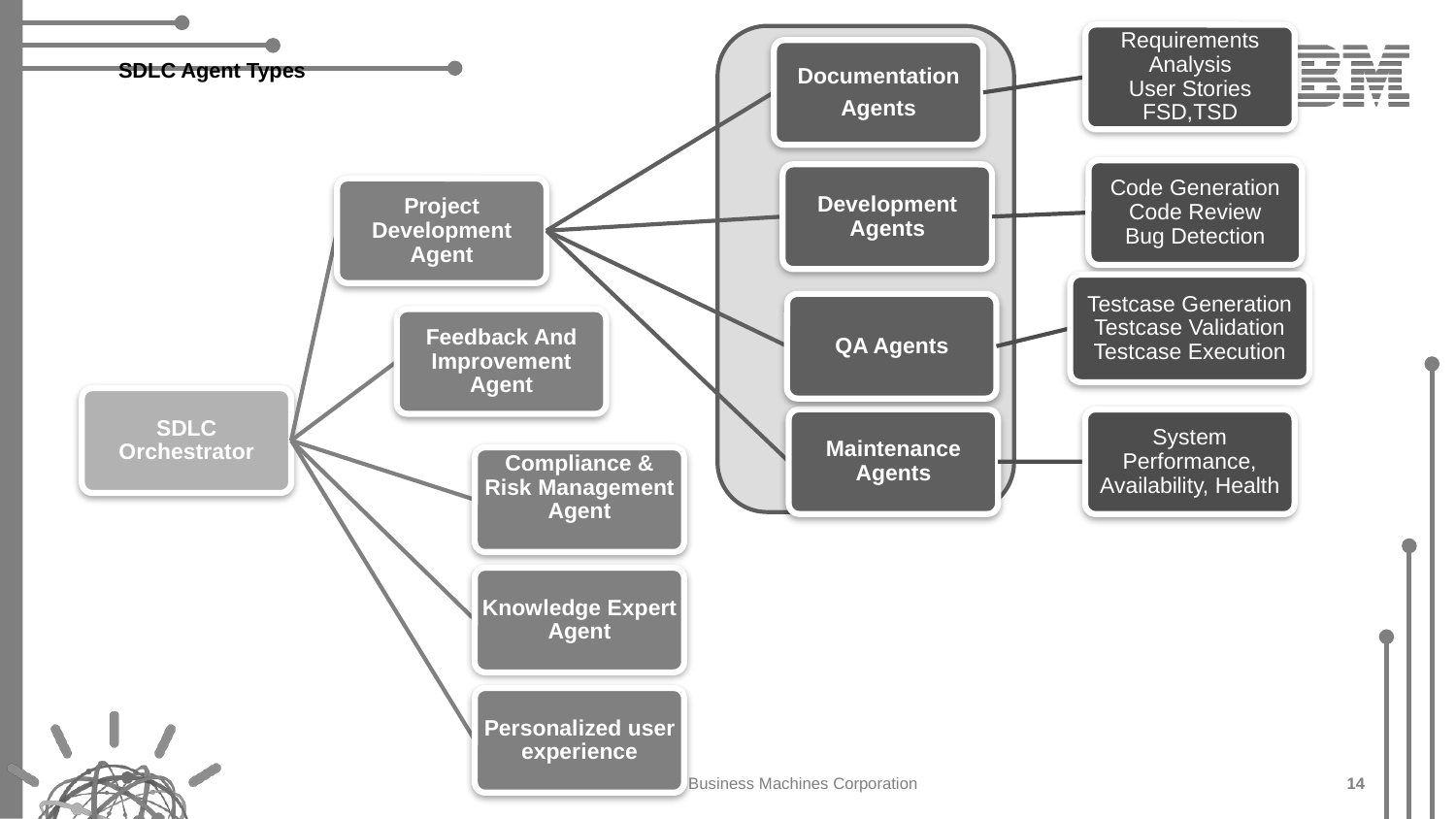

Requirements Analysis
User Stories
FSD,TSD

Documentation
Agents

Code Generation
Code Review
Bug Detection

Development Agents

Project Development Agent

Testcase Generation
Testcase Validation
Testcase Execution

QA Agents

Feedback And Improvement Agent

SDLC Orchestrator

Maintenance Agents
System Performance, Availability, Health

Compliance & Risk Management Agent

Knowledge Expert Agent

Personalized user experience

SDLC Agent Types